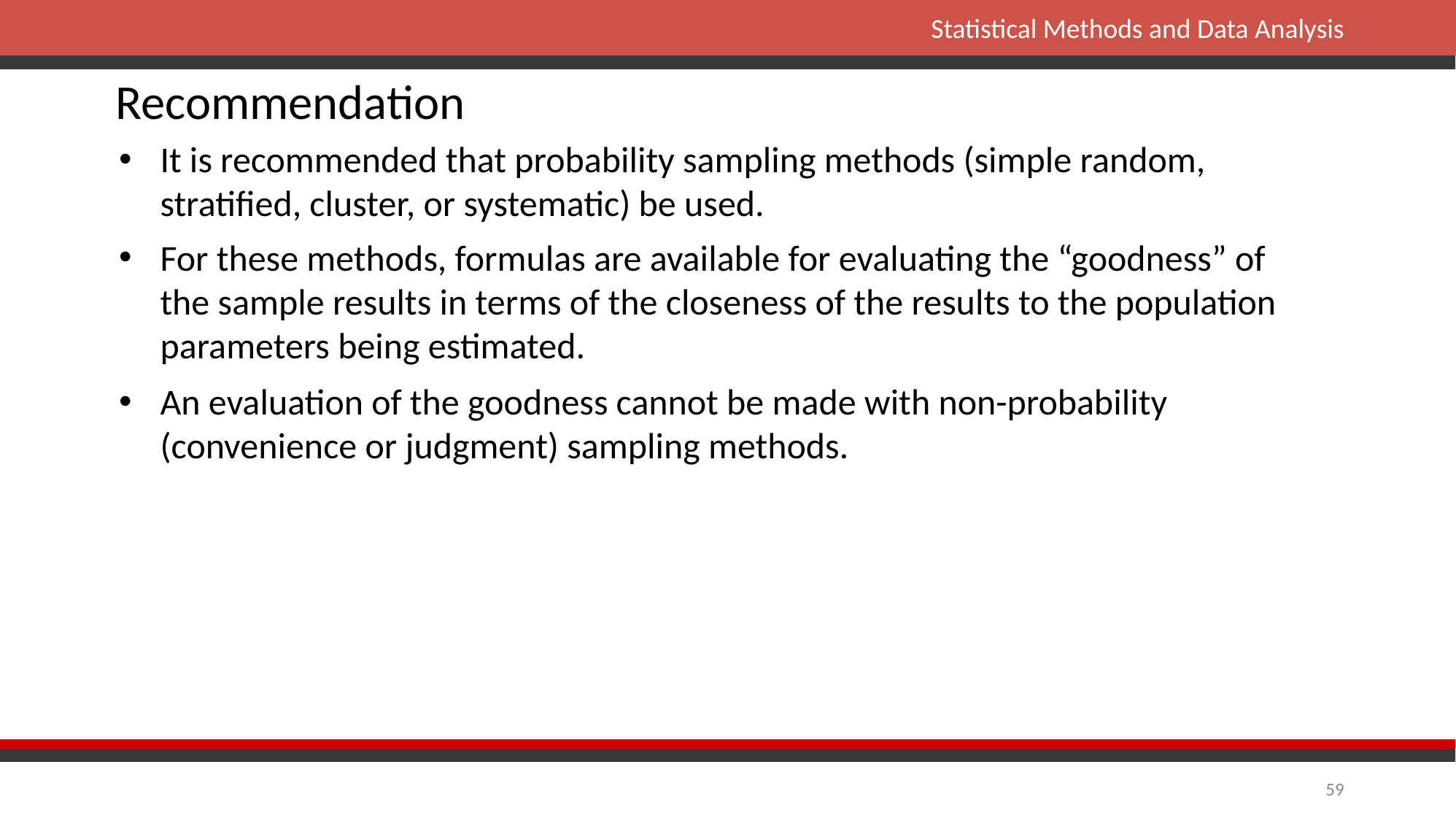

Recommendation
It is recommended that probability sampling methods (simple random, stratified, cluster, or systematic) be used.
For these methods, formulas are available for evaluating the “goodness” of the sample results in terms of the closeness of the results to the population  parameters being estimated.
An evaluation of the goodness cannot be made with non-probability (convenience or judgment) sampling methods.
59